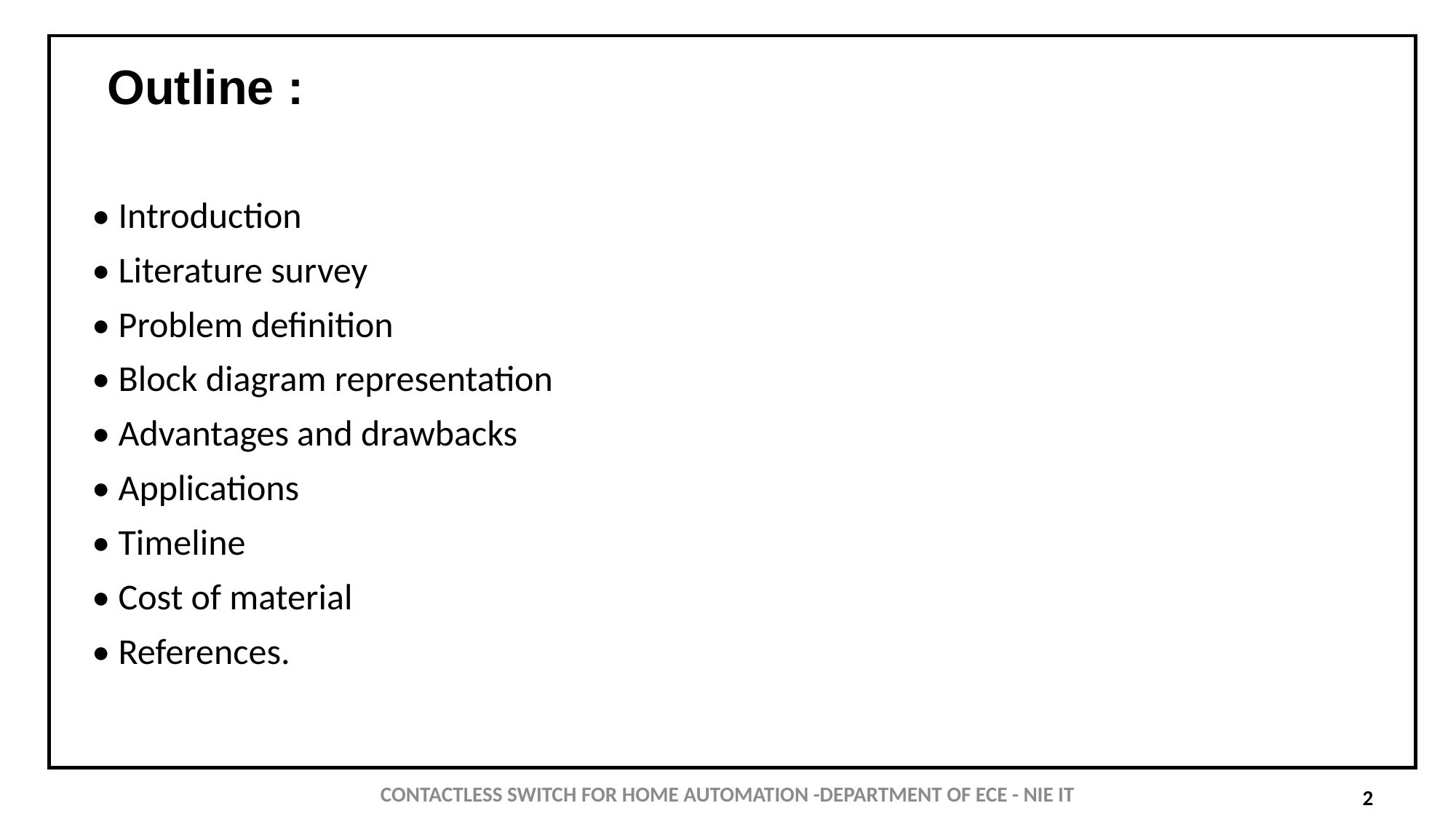

# Outline :

• Introduction
• Literature survey
• Problem definition
• Block diagram representation
• Advantages and drawbacks
• Applications
• Timeline
• Cost of material
• References.
CONTACTLESS SWITCH FOR HOME AUTOMATION -DEPARTMENT OF ECE - NIE IT
2